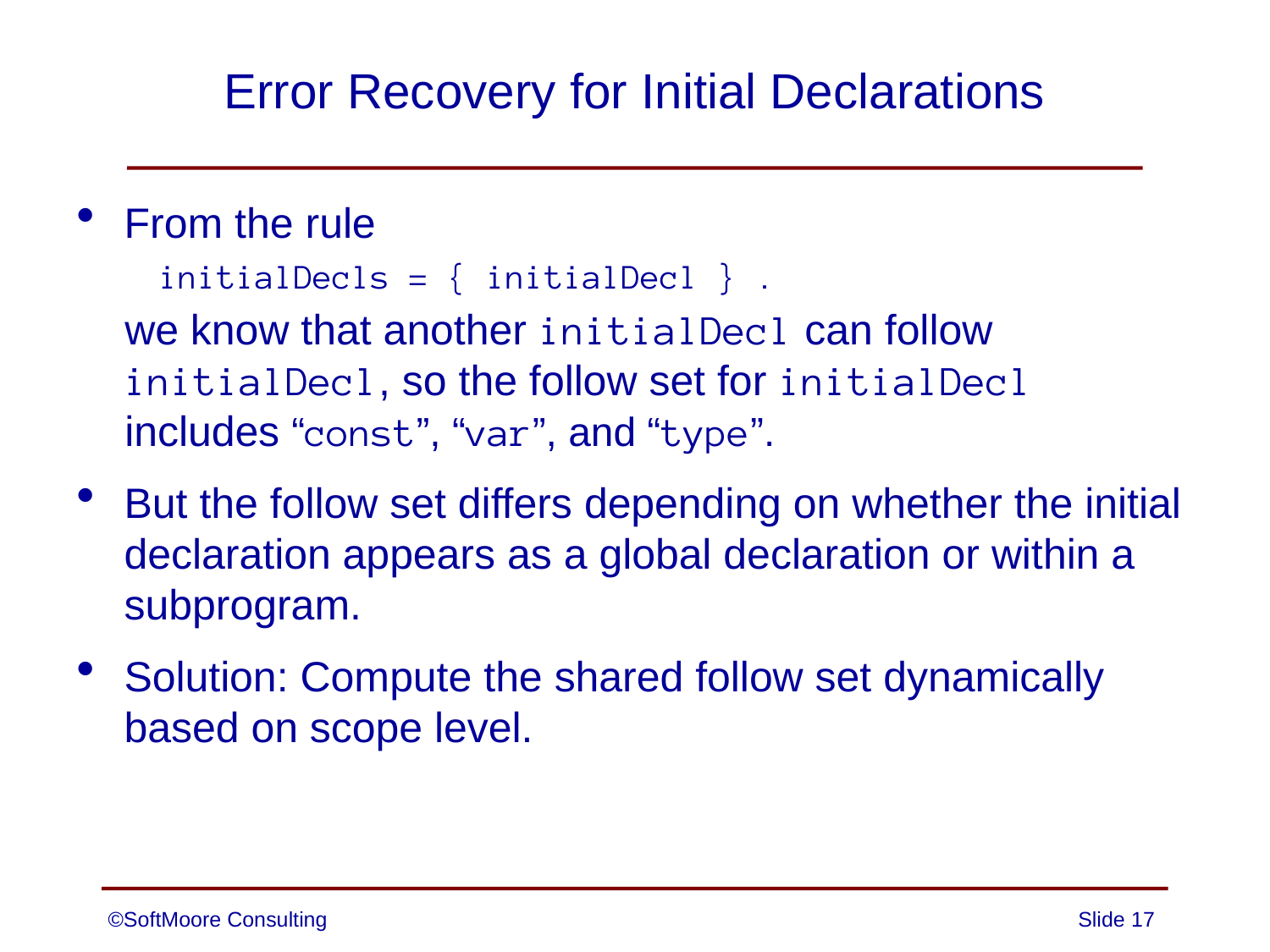

# Error Recovery for Initial Declarations
From the rule
 initialDecls = { initialDecl } .
we know that another initialDecl can follow initialDecl, so the follow set for initialDecl includes “const”, “var”, and “type”.
But the follow set differs depending on whether the initial declaration appears as a global declaration or within a subprogram.
Solution: Compute the shared follow set dynamically based on scope level.
©SoftMoore Consulting
Slide 17